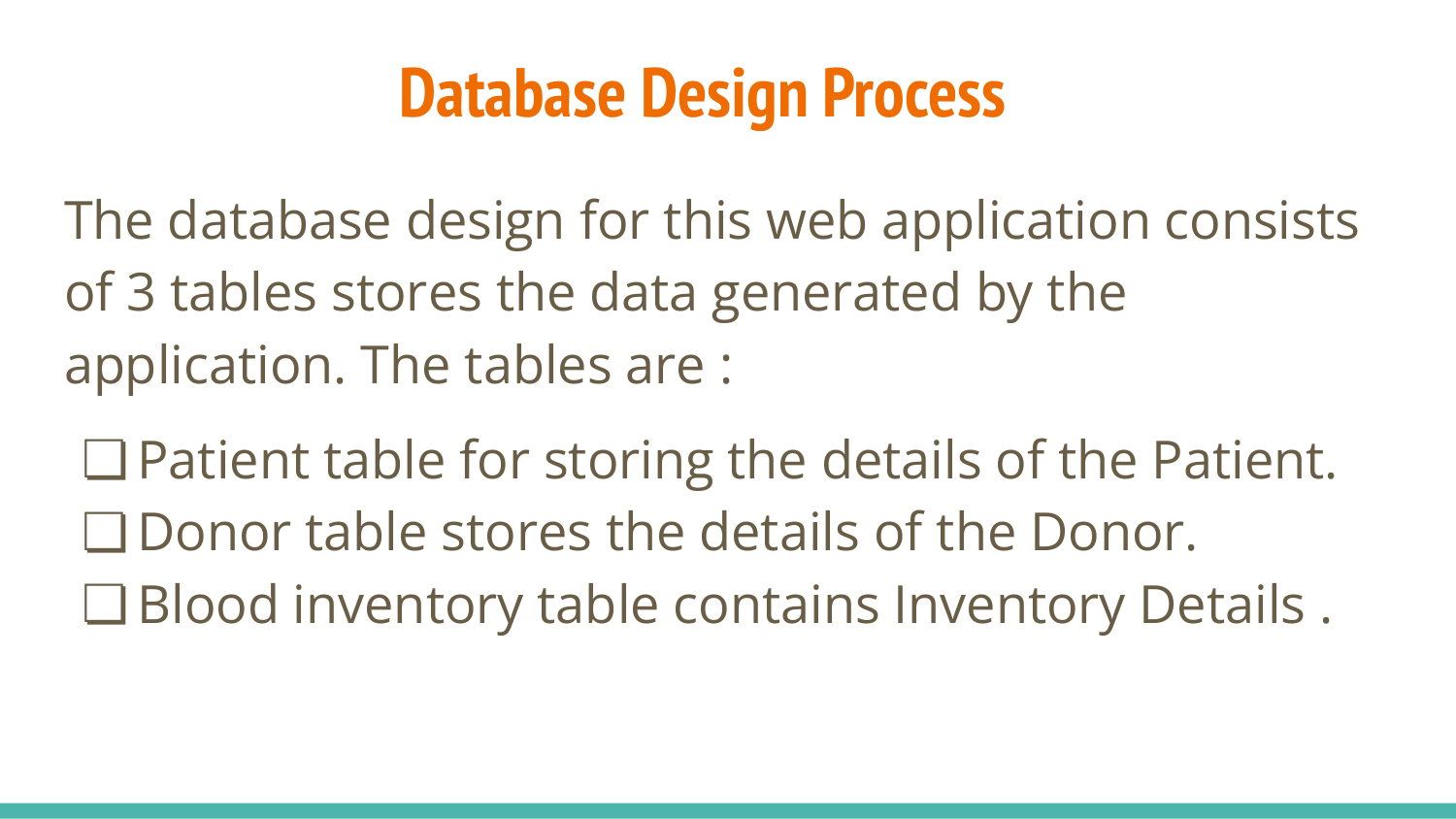

# Database Design Process
The database design for this web application consists of 3 tables stores the data generated by the application. The tables are :
Patient table for storing the details of the Patient.
Donor table stores the details of the Donor.
Blood inventory table contains Inventory Details .